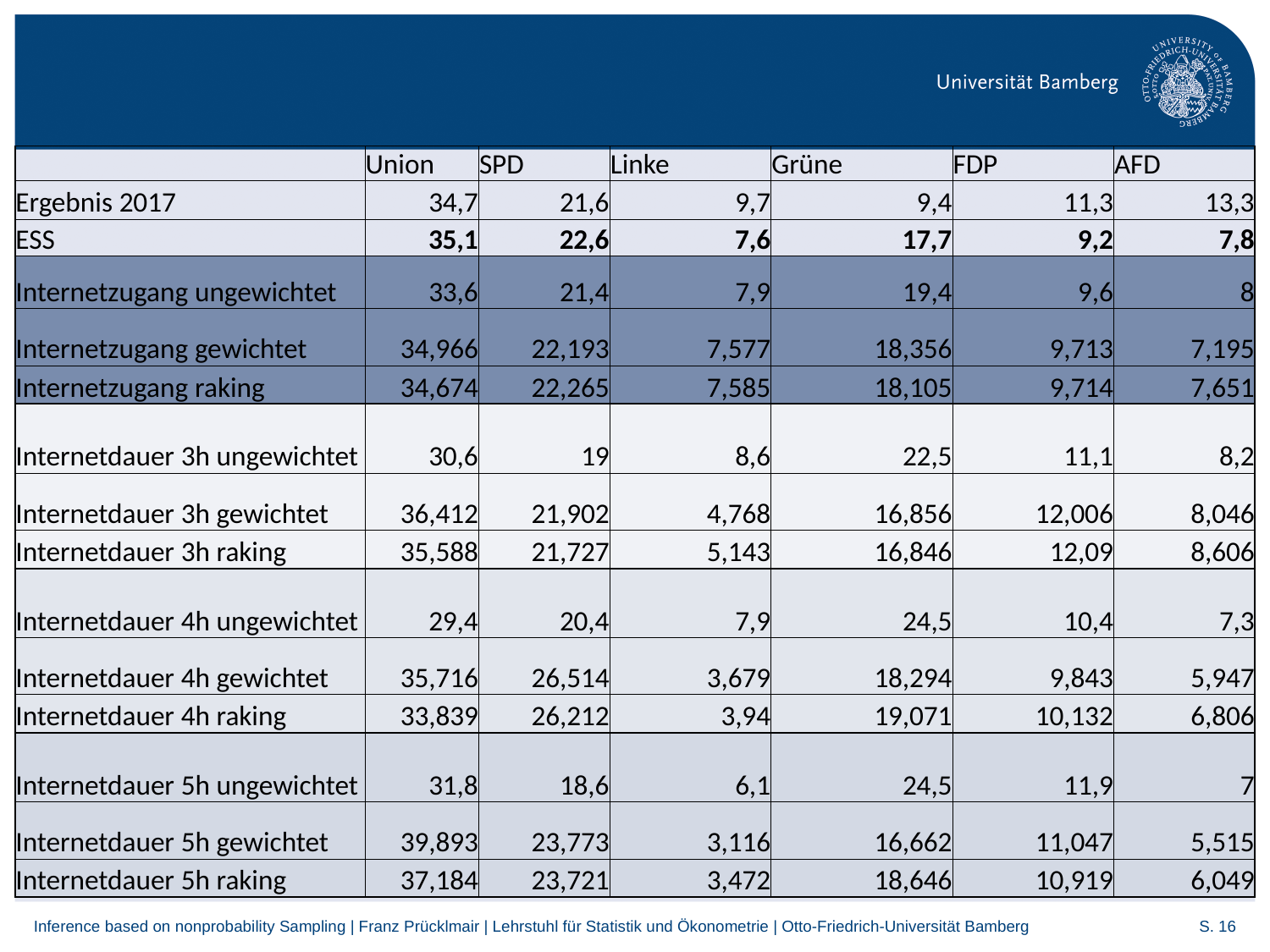

|  | Union | SPD | Linke | Grüne | FDP | AFD |
| --- | --- | --- | --- | --- | --- | --- |
| Ergebnis 2017 | 34,7 | 21,6 | 9,7 | 9,4 | 11,3 | 13,3 |
| ESS | 35,1 | 22,6 | 7,6 | 17,7 | 9,2 | 7,8 |
| Internetzugang ungewichtet | 33,6 | 21,4 | 7,9 | 19,4 | 9,6 | 8 |
| Internetzugang gewichtet | 34,966 | 22,193 | 7,577 | 18,356 | 9,713 | 7,195 |
| Internetzugang raking | 34,674 | 22,265 | 7,585 | 18,105 | 9,714 | 7,651 |
| Internetdauer 3h ungewichtet | 30,6 | 19 | 8,6 | 22,5 | 11,1 | 8,2 |
| Internetdauer 3h gewichtet | 36,412 | 21,902 | 4,768 | 16,856 | 12,006 | 8,046 |
| Internetdauer 3h raking | 35,588 | 21,727 | 5,143 | 16,846 | 12,09 | 8,606 |
| Internetdauer 4h ungewichtet | 29,4 | 20,4 | 7,9 | 24,5 | 10,4 | 7,3 |
| Internetdauer 4h gewichtet | 35,716 | 26,514 | 3,679 | 18,294 | 9,843 | 5,947 |
| Internetdauer 4h raking | 33,839 | 26,212 | 3,94 | 19,071 | 10,132 | 6,806 |
| Internetdauer 5h ungewichtet | 31,8 | 18,6 | 6,1 | 24,5 | 11,9 | 7 |
| Internetdauer 5h gewichtet | 39,893 | 23,773 | 3,116 | 16,662 | 11,047 | 5,515 |
| Internetdauer 5h raking | 37,184 | 23,721 | 3,472 | 18,646 | 10,919 | 6,049 |